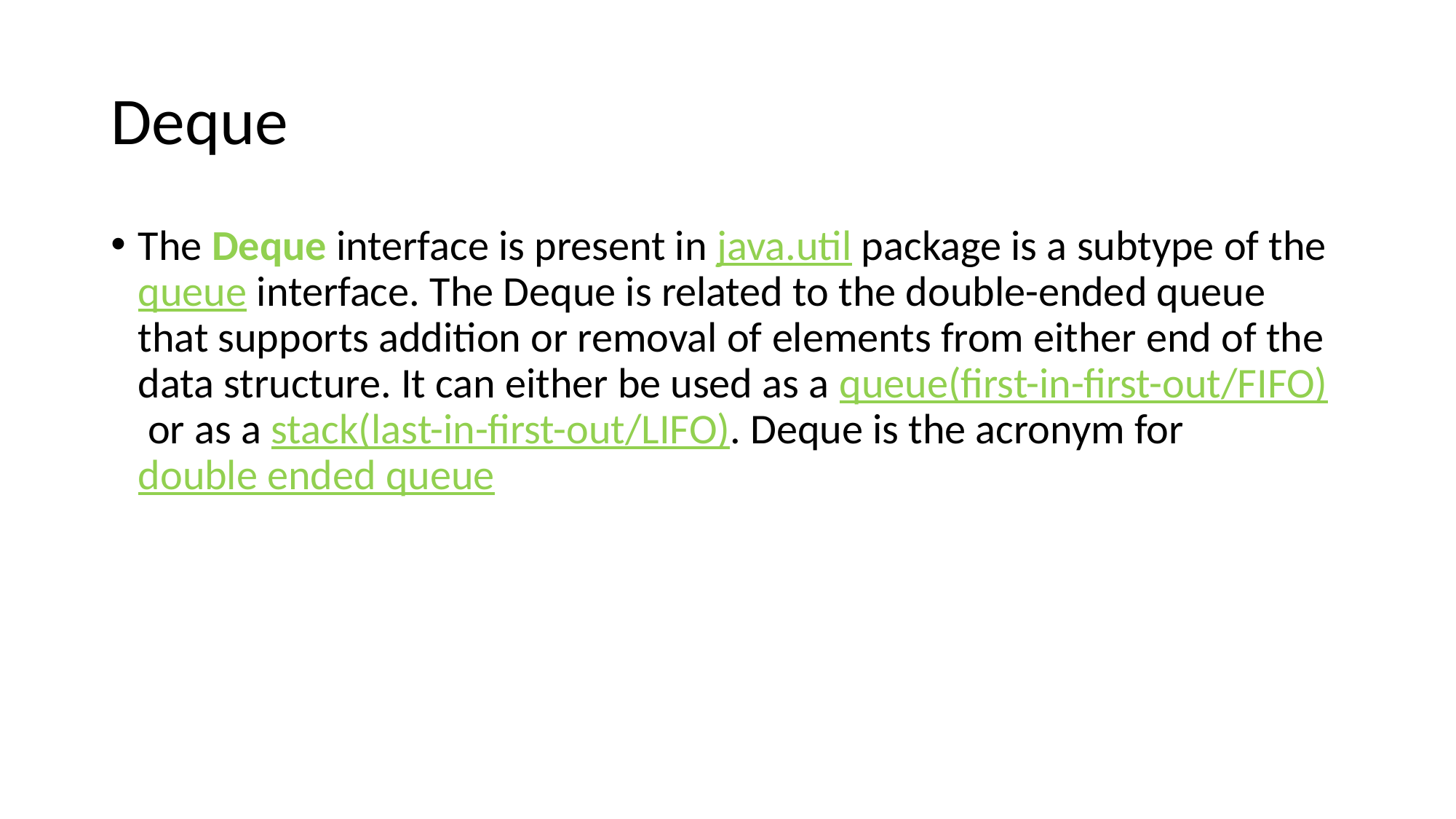

# Deque
The Deque interface is present in java.util package is a subtype of the queue interface. The Deque is related to the double-ended queue that supports addition or removal of elements from either end of the data structure. It can either be used as a queue(first-in-first-out/FIFO) or as a stack(last-in-first-out/LIFO). Deque is the acronym for double ended queue